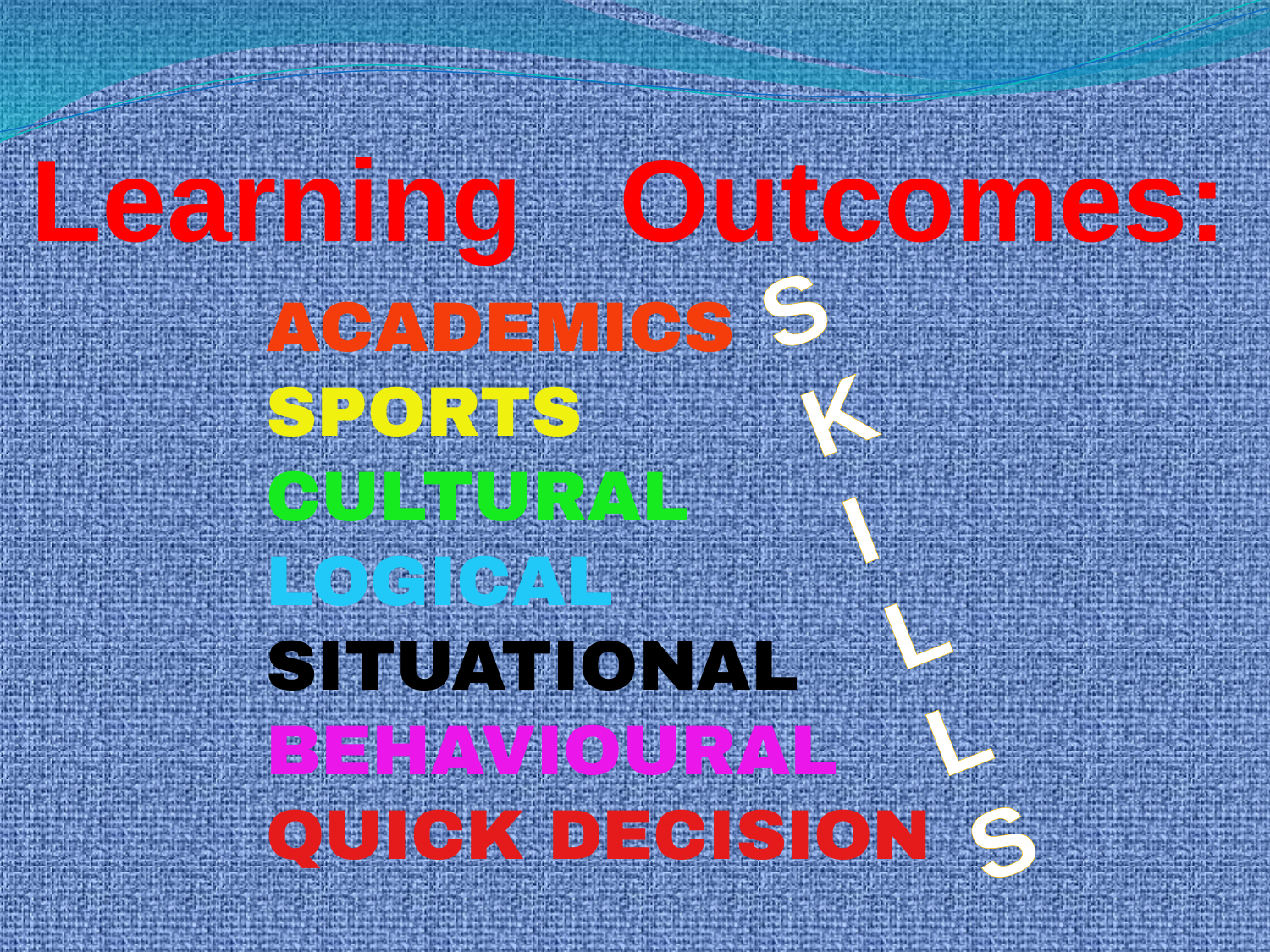

# Learning   Outcomes:
S
K
I
L
L
S
ACADEMICS
SPORTS
CULTURAL
LOGICAL
SITUATIONAL
BEHAVIOURAL
QUICK DECISION